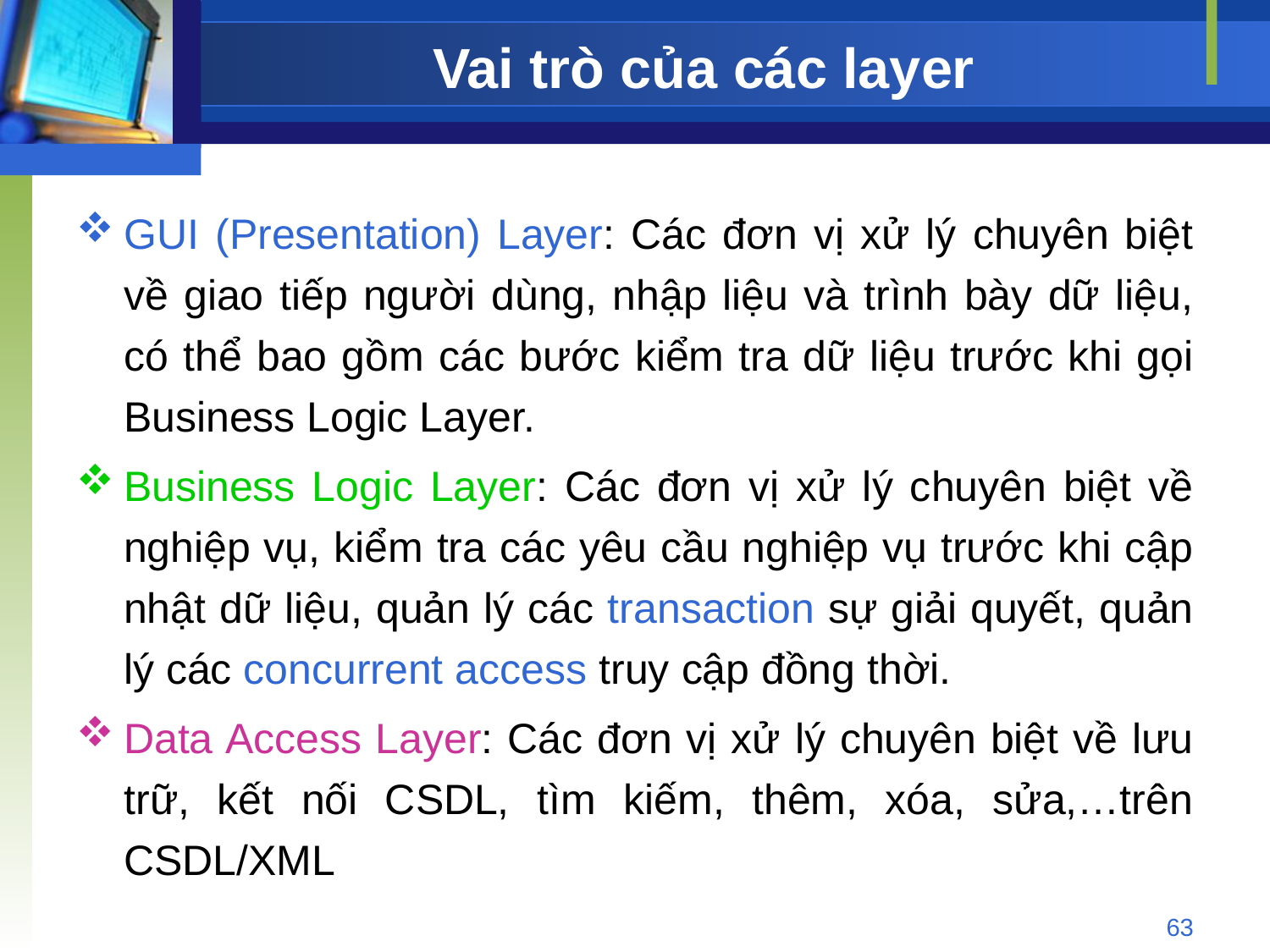

# Vai trò của các layer
GUI (Presentation) Layer: Các đơn vị xử lý chuyên biệt về giao tiếp người dùng, nhập liệu và trình bày dữ liệu, có thể bao gồm các bước kiểm tra dữ liệu trước khi gọi Business Logic Layer.
Business Logic Layer: Các đơn vị xử lý chuyên biệt về nghiệp vụ, kiểm tra các yêu cầu nghiệp vụ trước khi cập nhật dữ liệu, quản lý các transaction sự giải quyết, quản lý các concurrent access truy cập đồng thời.
Data Access Layer: Các đơn vị xử lý chuyên biệt về lưu trữ, kết nối CSDL, tìm kiếm, thêm, xóa, sửa,…trên CSDL/XML
63